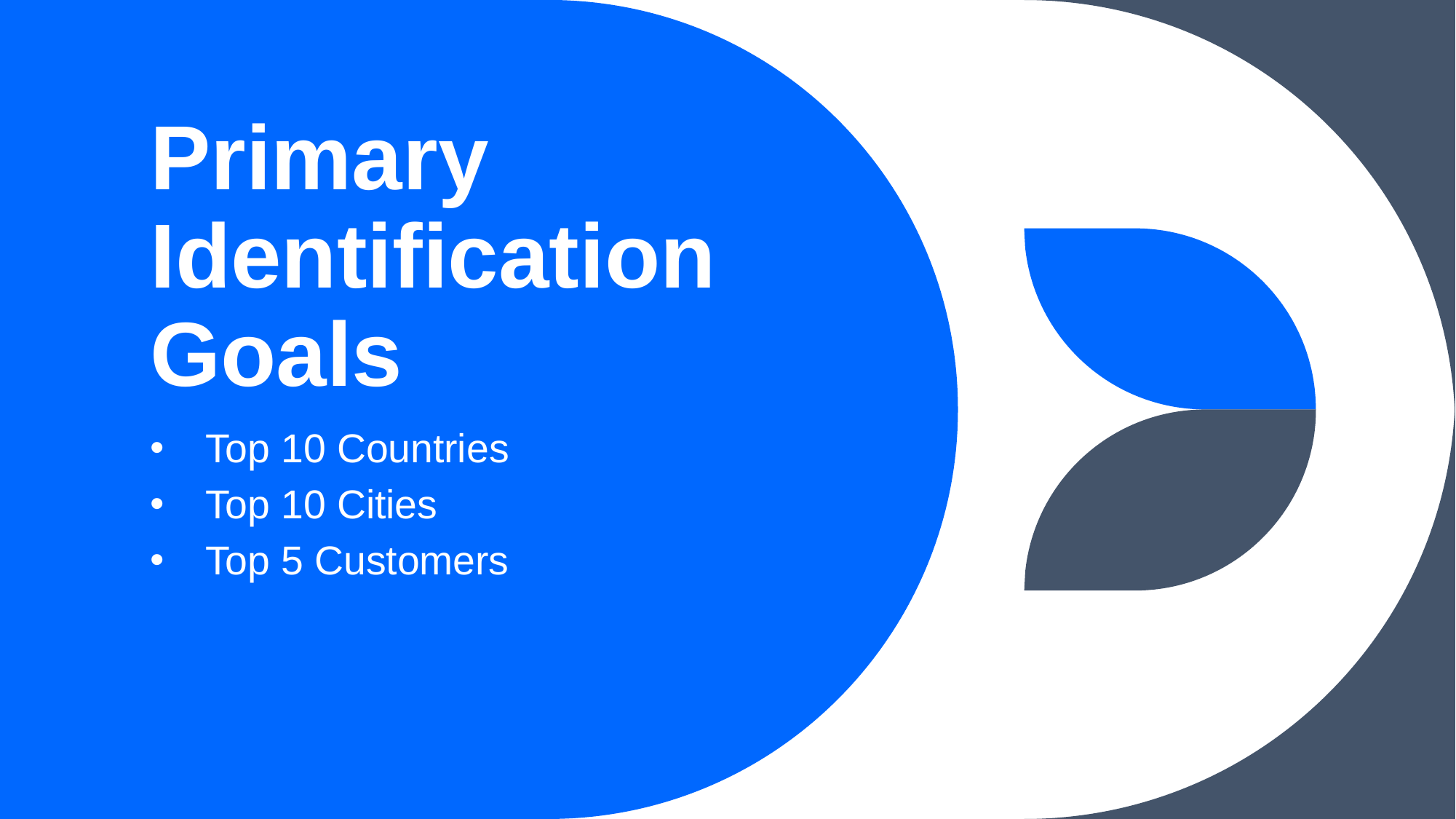

# Primary Identification Goals
Top 10 Countries
Top 10 Cities
Top 5 Customers